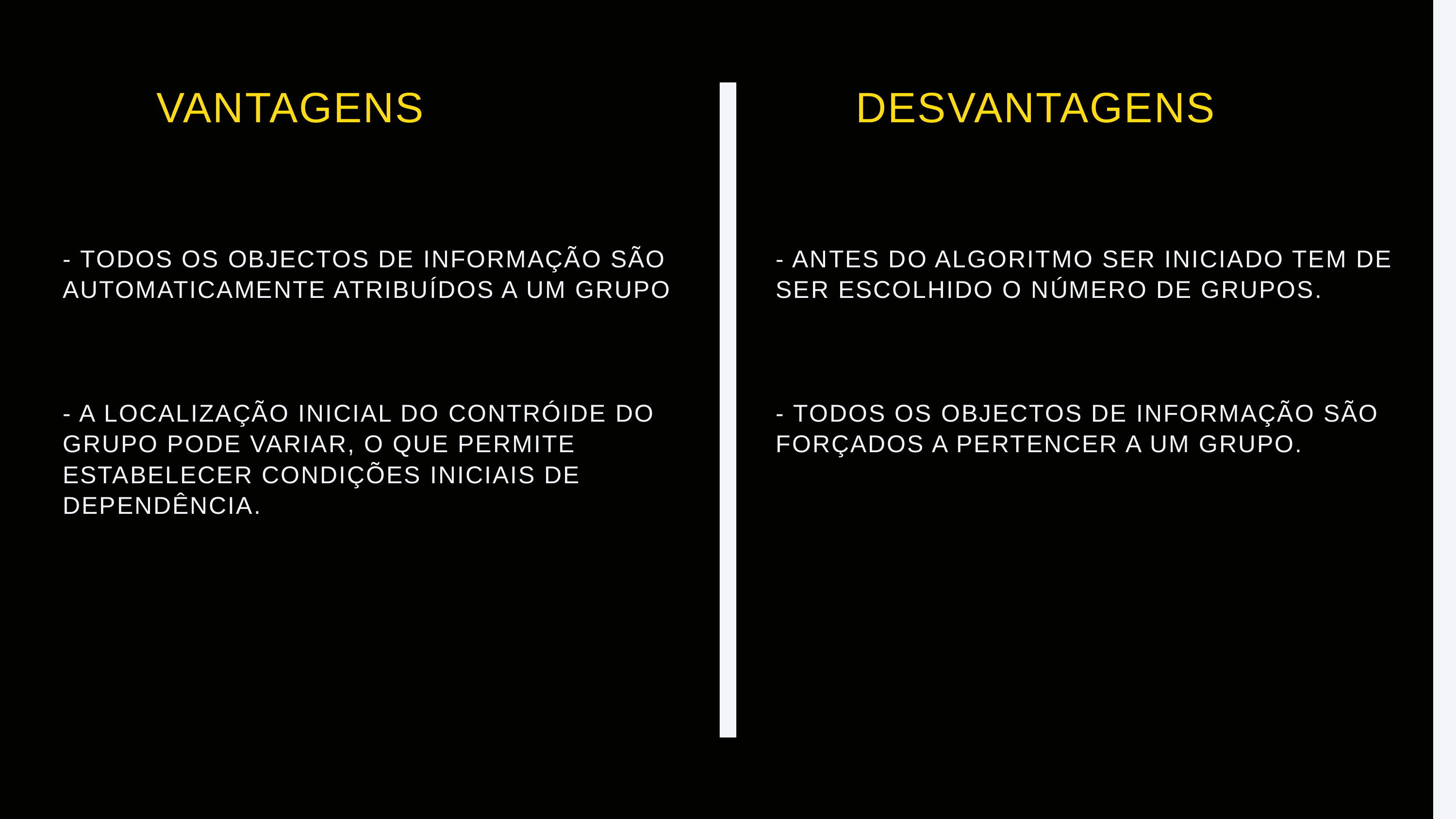

VANTAGENS
DESVANTAGENS
- TODOS OS OBJECTOS DE INFORMAÇÃO SÃO AUTOMATICAMENTE ATRIBUÍDOS A UM GRUPO
- A LOCALIZAÇÃO INICIAL DO CONTRÓIDE DO GRUPO PODE VARIAR, O QUE PERMITE ESTABELECER CONDIÇÕES INICIAIS DE DEPENDÊNCIA.

- ANTES DO ALGORITMO SER INICIADO TEM DE SER ESCOLHIDO O NÚMERO DE GRUPOS.
- TODOS OS OBJECTOS DE INFORMAÇÃO SÃO FORÇADOS A PERTENCER A UM GRUPO.